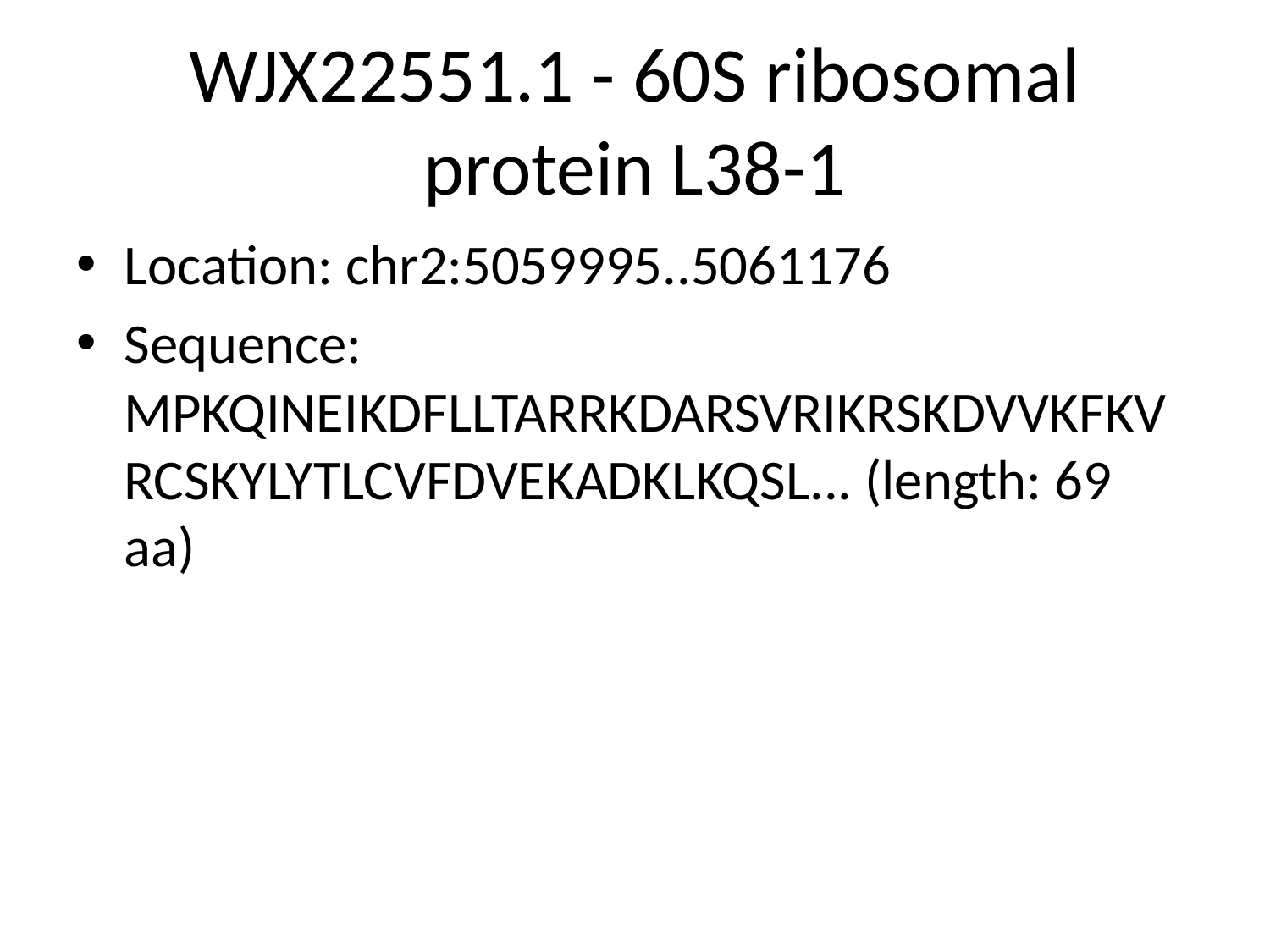

# WJX22551.1 - 60S ribosomal protein L38-1
Location: chr2:5059995..5061176
Sequence: MPKQINEIKDFLLTARRKDARSVRIKRSKDVVKFKVRCSKYLYTLCVFDVEKADKLKQSL... (length: 69 aa)